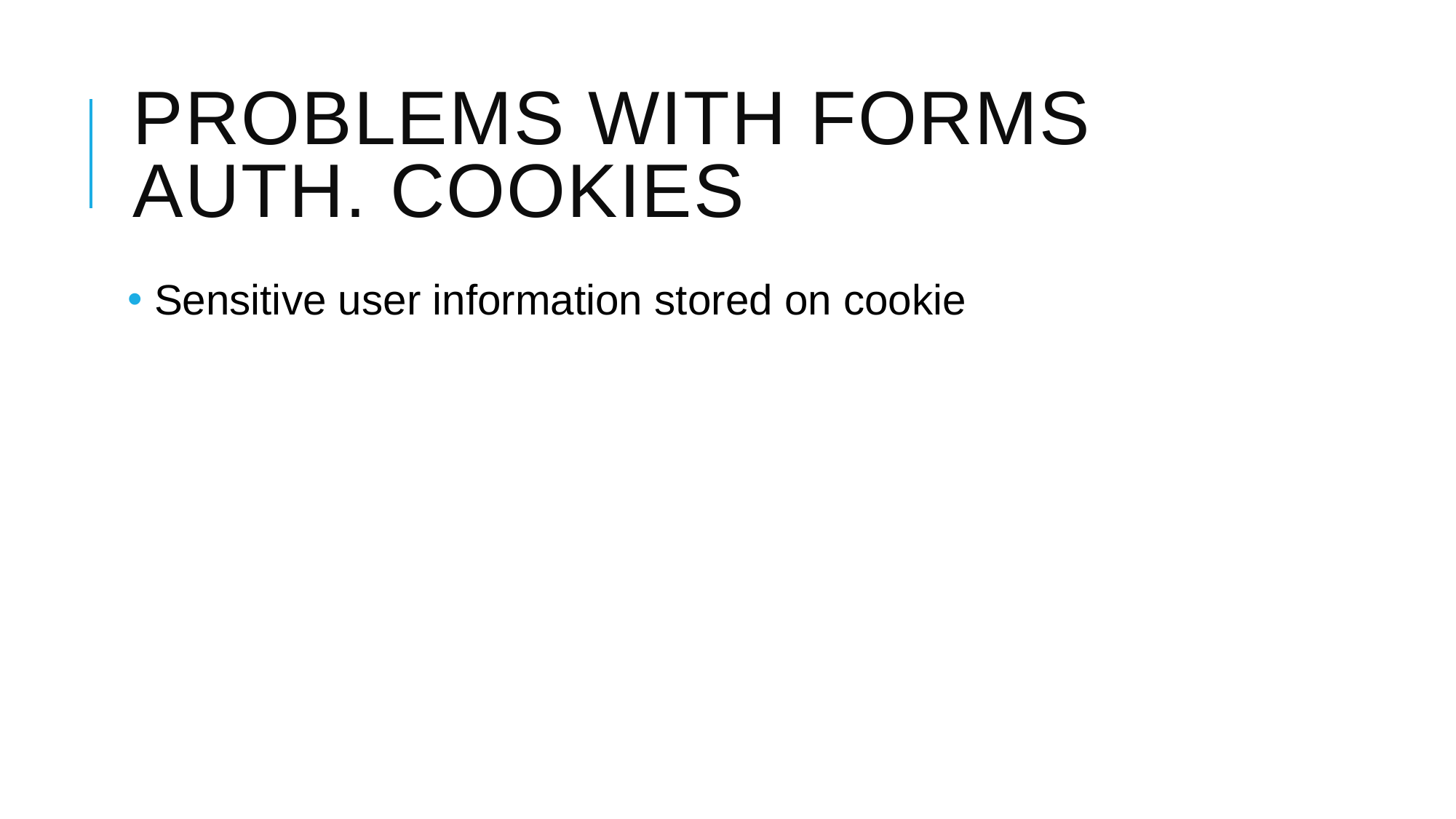

# Problems with Forms Auth. Cookies
 Sensitive user information stored on cookie